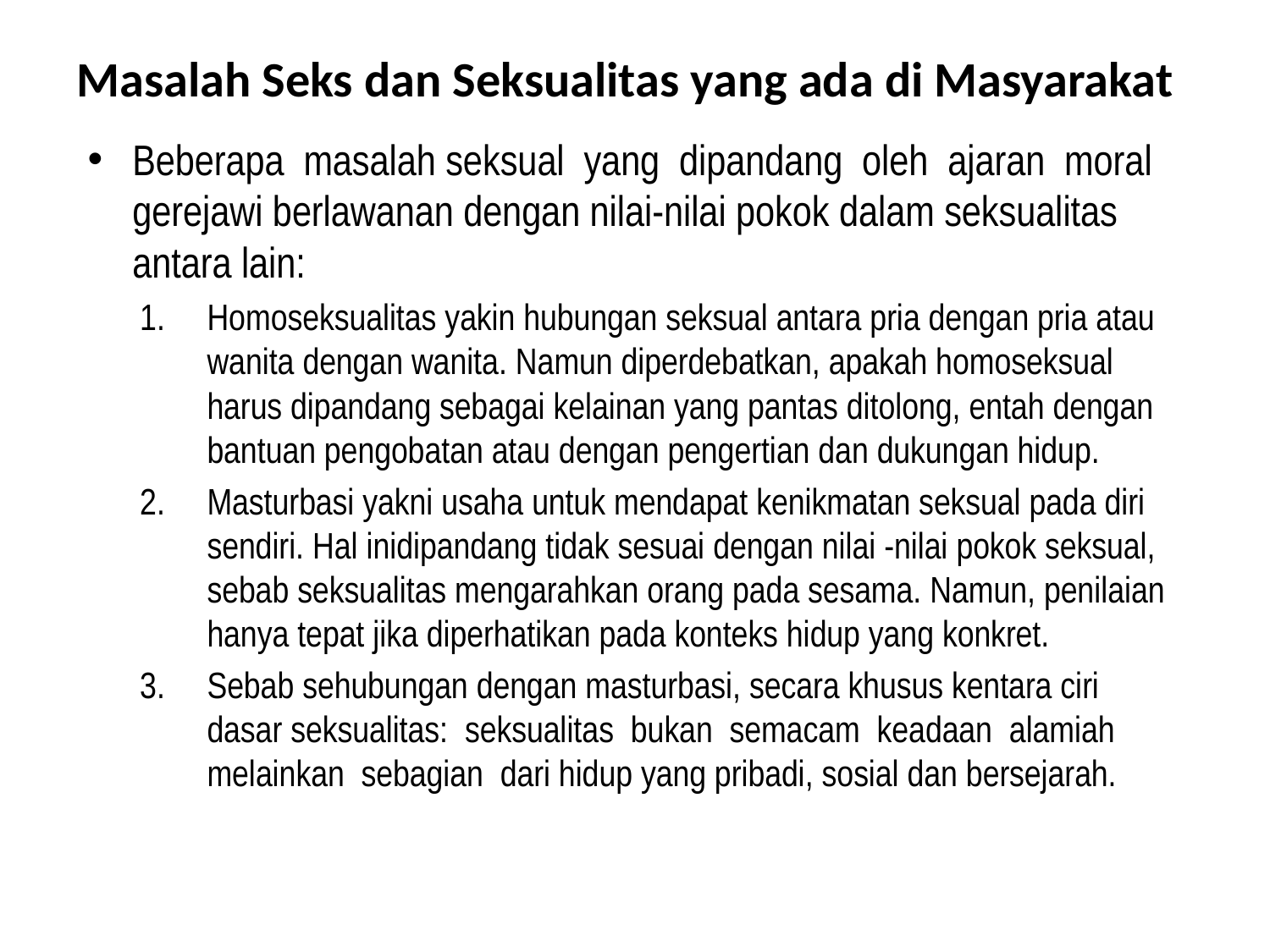

# Masalah Seks dan Seksualitas yang ada di Masyarakat
Beberapa  masalah seksual  yang  dipandang  oleh  ajaran  moral gerejawi berlawanan dengan nilai-nilai pokok dalam seksualitas antara lain:
Homoseksualitas yakin hubungan seksual antara pria dengan pria atau wanita dengan wanita. Namun diperdebatkan, apakah homoseksual harus dipandang sebagai kelainan yang pantas ditolong, entah dengan bantuan pengobatan atau dengan pengertian dan dukungan hidup.
Masturbasi yakni usaha untuk mendapat kenikmatan seksual pada diri sendiri. Hal inidipandang tidak sesuai dengan nilai -nilai pokok seksual, sebab seksualitas mengarahkan orang pada sesama. Namun, penilaian hanya tepat jika diperhatikan pada konteks hidup yang konkret.
Sebab sehubungan dengan masturbasi, secara khusus kentara ciri dasar seksualitas:  seksualitas  bukan  semacam  keadaan  alamiah  melainkan  sebagian  dari hidup yang pribadi, sosial dan bersejarah.